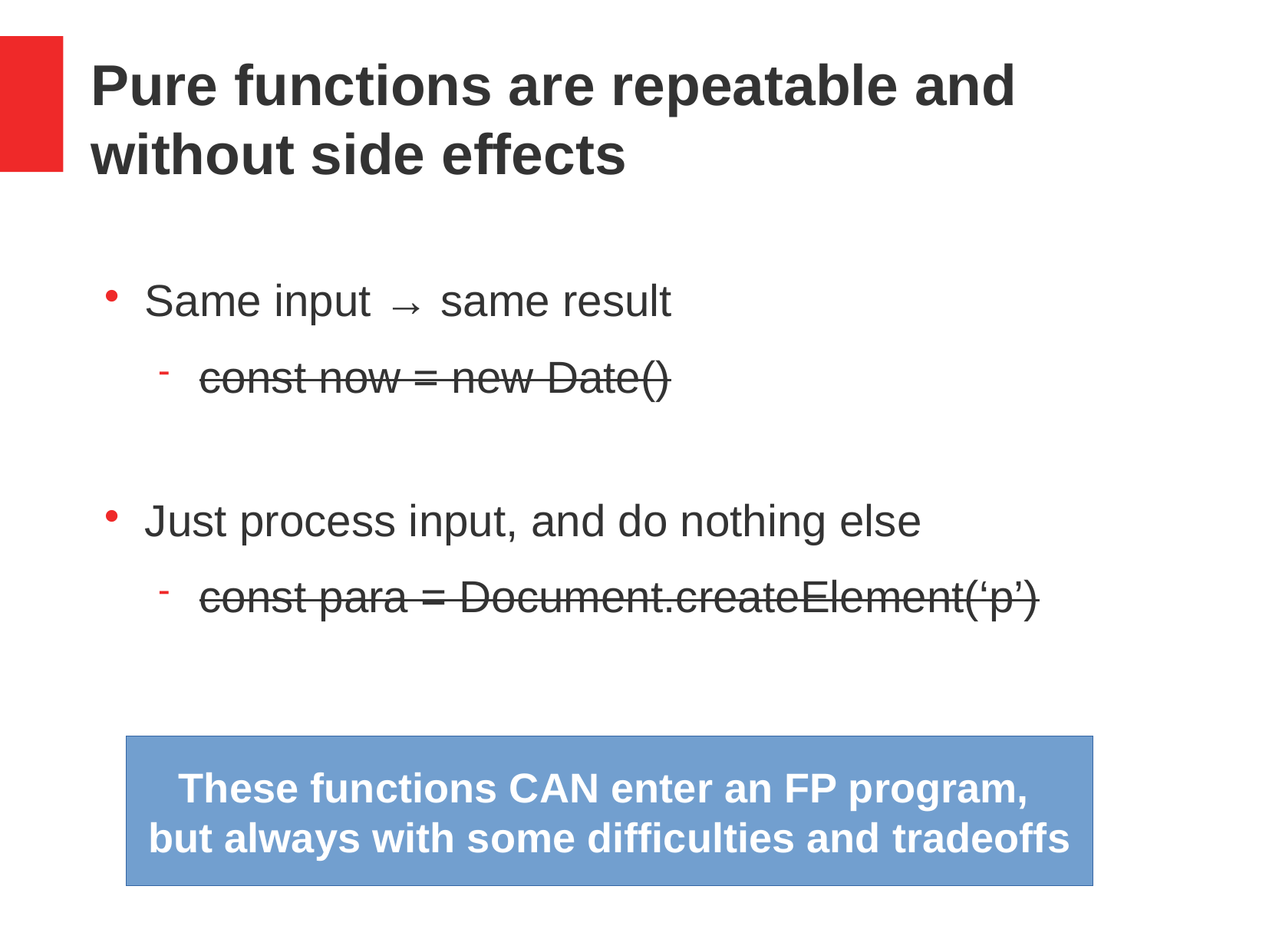

Pure functions are repeatable and without side effects
Same input → same result
const now = new Date()

Just process input, and do nothing else
const para = Document.createElement(‘p’)
These functions CAN enter an FP program,
but always with some difficulties and tradeoffs